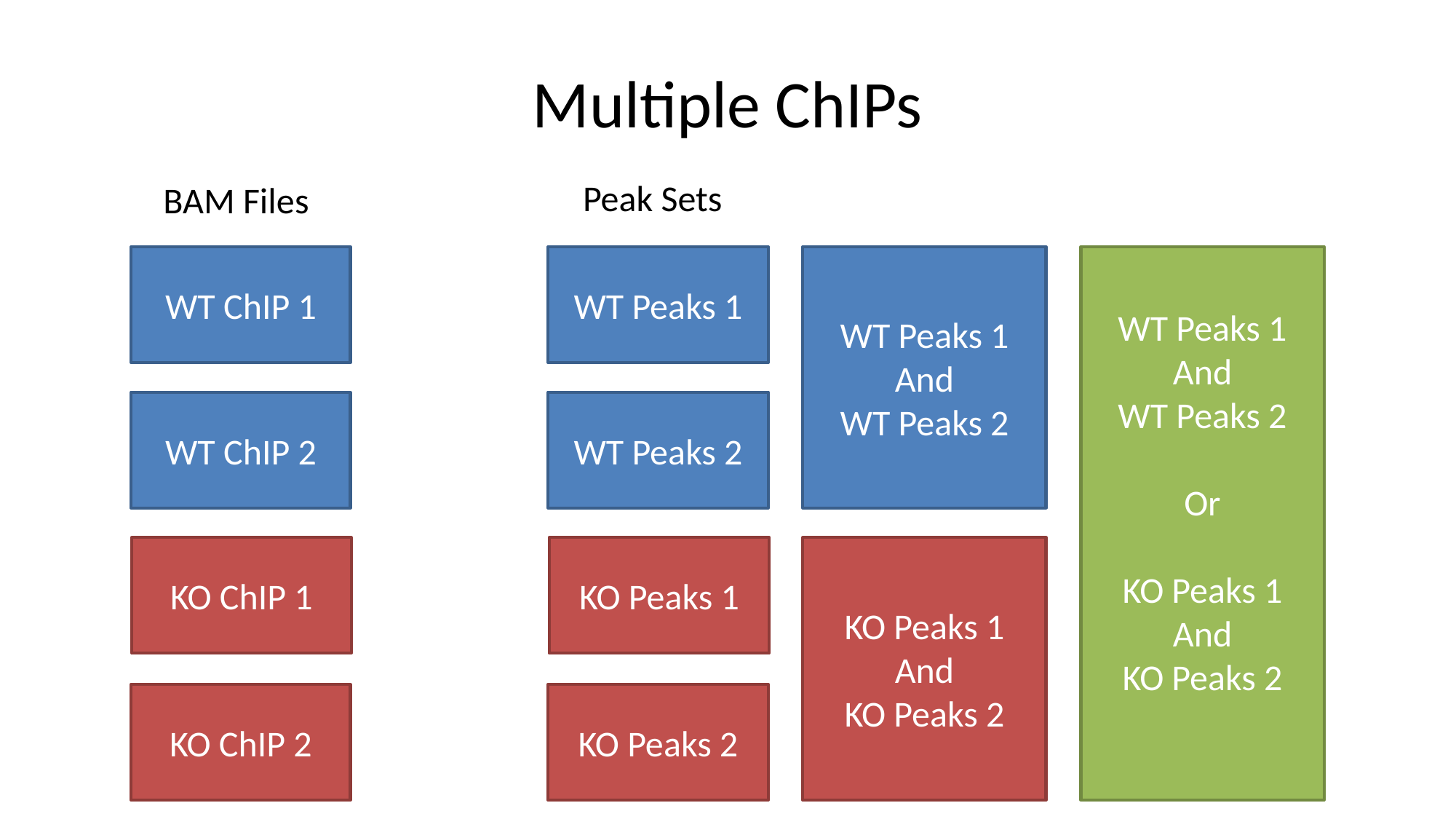

# Multiple ChIPs
Peak Sets
BAM Files
WT Peaks 1
WT Peaks 1
And
WT Peaks 2
KO Peaks 1
And
KO Peaks 2
WT Peaks 1
And
WT Peaks 2

Or

KO Peaks 1
And
KO Peaks 2

WT ChIP 1
WT ChIP 2
KO ChIP 1
KO ChIP 2
WT Peaks 2
KO Peaks 1
KO Peaks 2